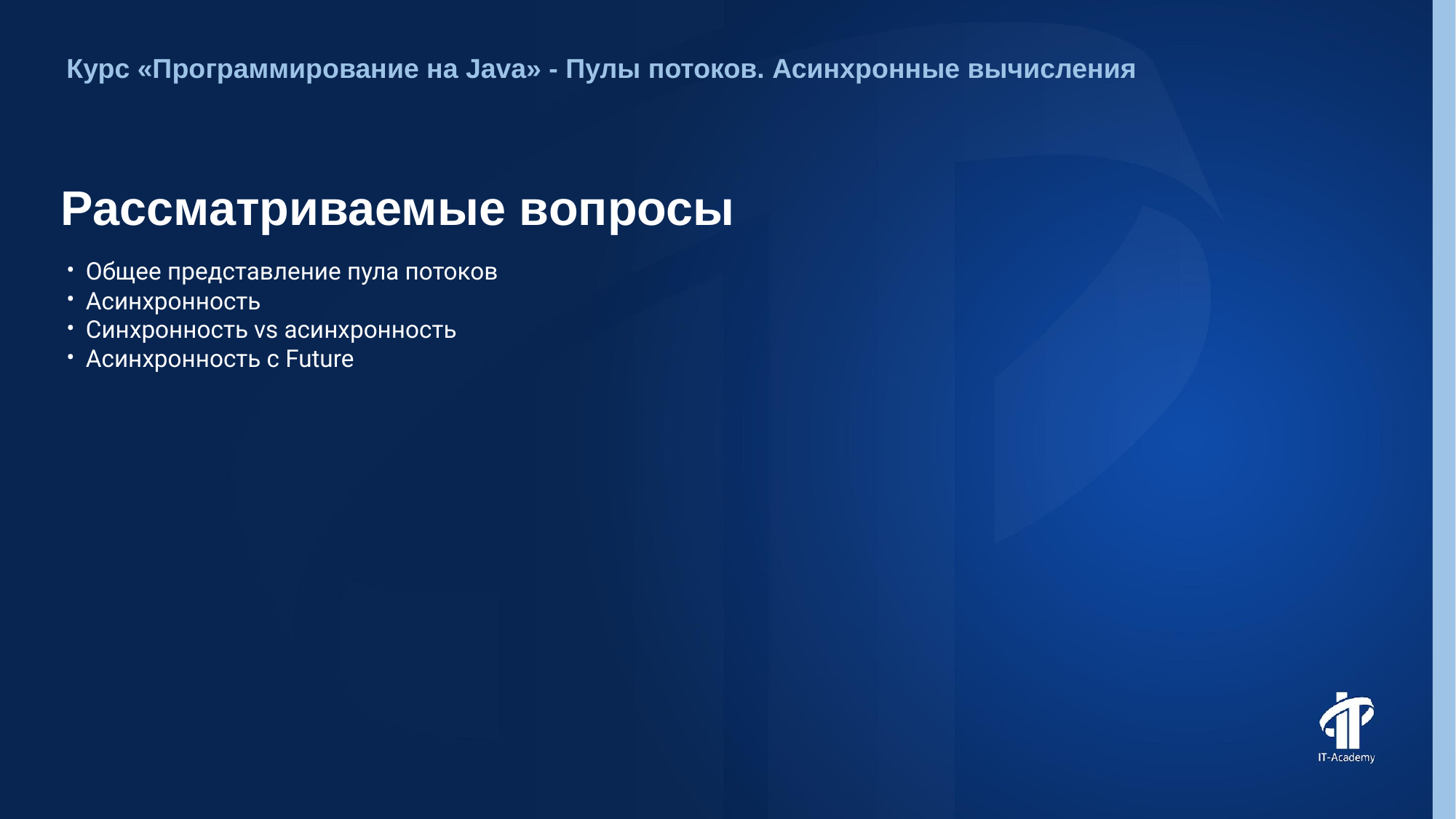

Курс «Программирование на Java» - Пулы потоков. Асинхронные вычисления
# Рассматриваемые вопросы
Общее представление пула потоков
Асинхронность
Синхронность vs асинхронность
Асинхронность с Future